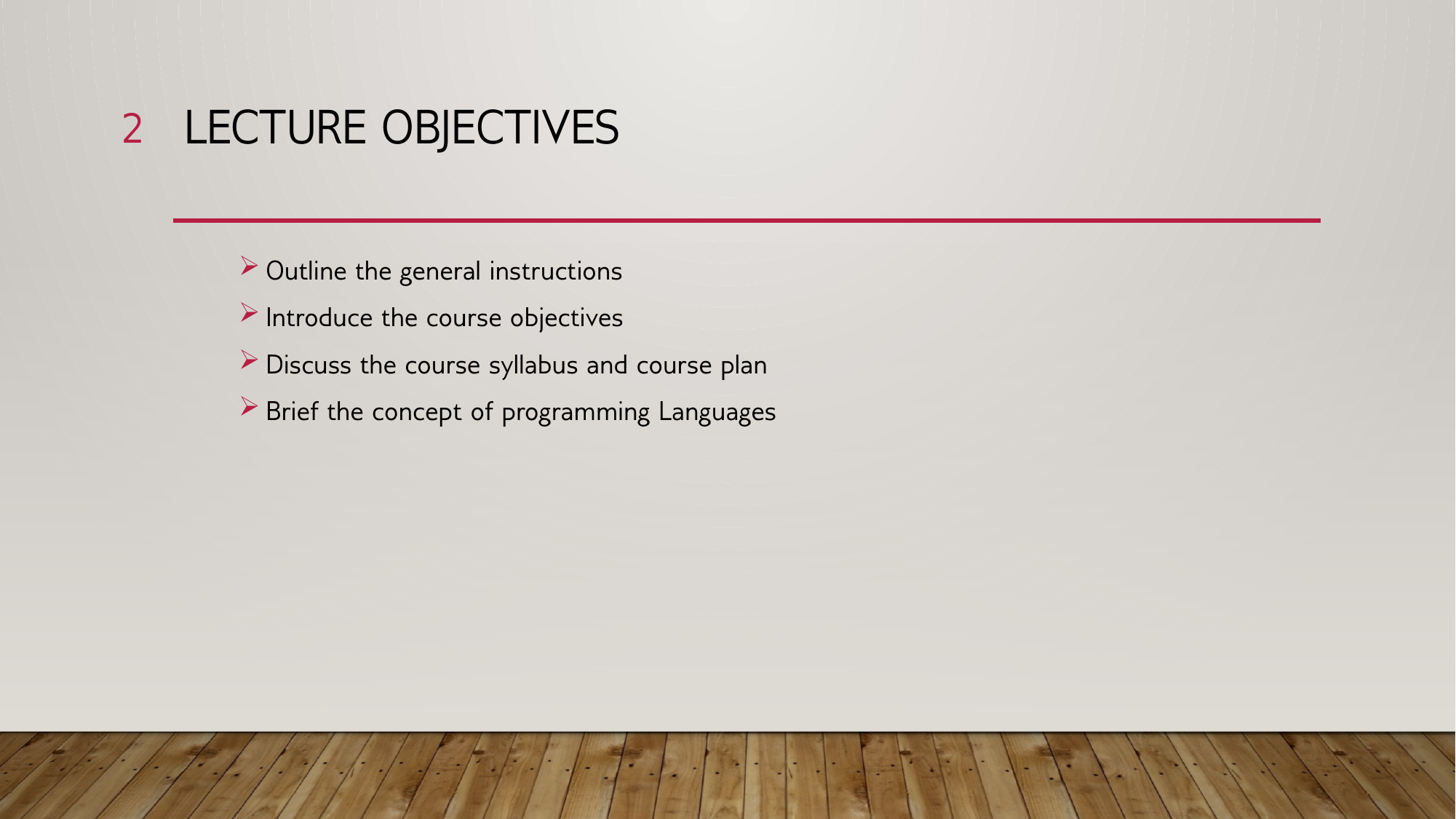

2
# Lecture Objectives
Outline the general instructions
Introduce the course objectives
Discuss the course syllabus and course plan
Brief the concept of programming Languages